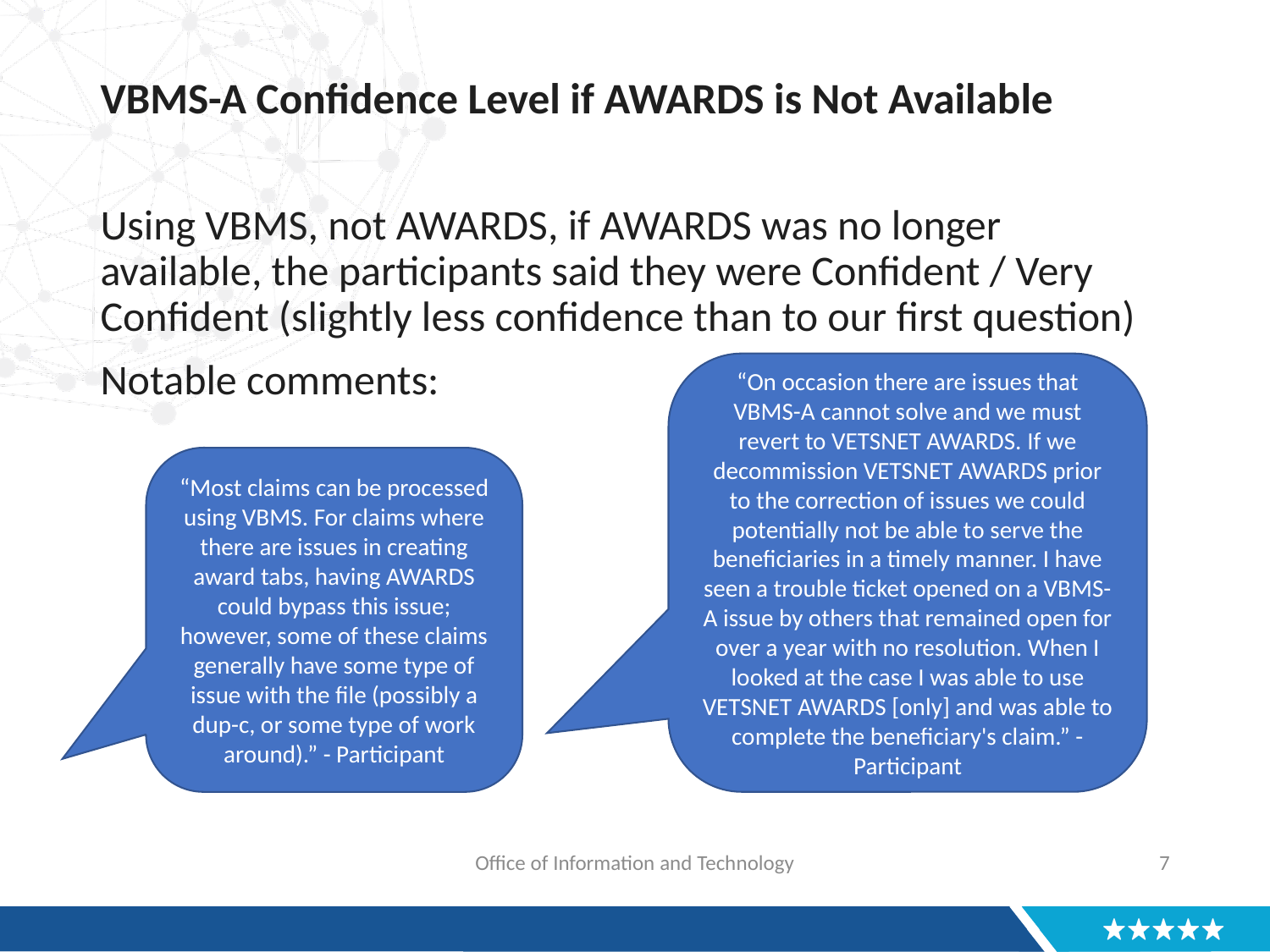

# VBMS-A Confidence Level if AWARDS is Not Available
Using VBMS, not AWARDS, if AWARDS was no longer available, the participants said they were Confident / Very Confident (slightly less confidence than to our first question)
Notable comments:

“On occasion there are issues that VBMS-A cannot solve and we must revert to VETSNET AWARDS. If we decommission VETSNET AWARDS prior to the correction of issues we could potentially not be able to serve the beneficiaries in a timely manner. I have seen a trouble ticket opened on a VBMS-A issue by others that remained open for over a year with no resolution. When I looked at the case I was able to use VETSNET AWARDS [only] and was able to complete the beneficiary's claim.” - Participant
“Most claims can be processed using VBMS. For claims where there are issues in creating award tabs, having AWARDS could bypass this issue; however, some of these claims generally have some type of issue with the file (possibly a dup-c, or some type of work around).” - Participant
Office of Information and Technology
7